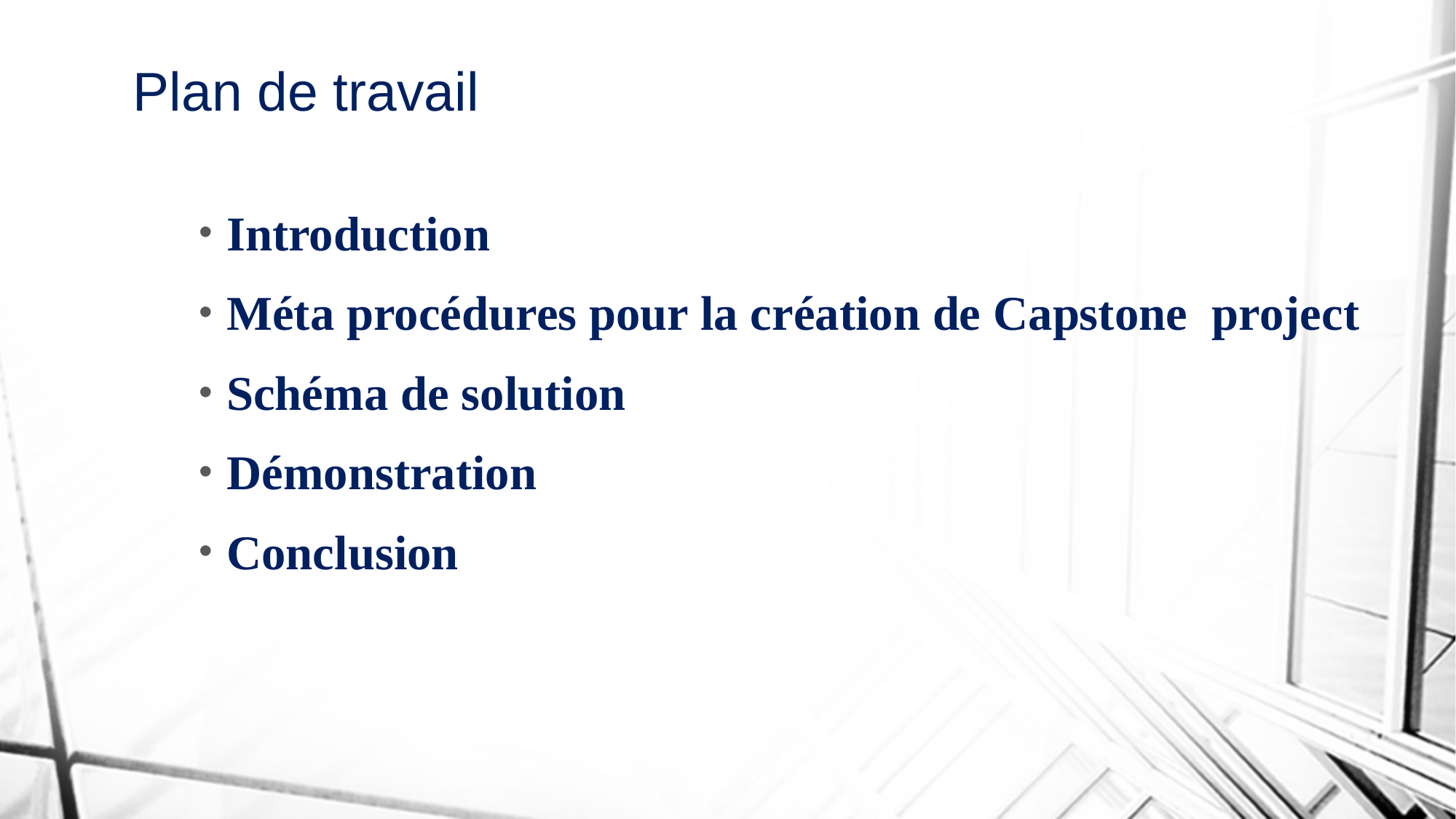

# Plan de travail
Introduction
Méta procédures pour la création de Capstone  project
Schéma de solution
Démonstration
Conclusion